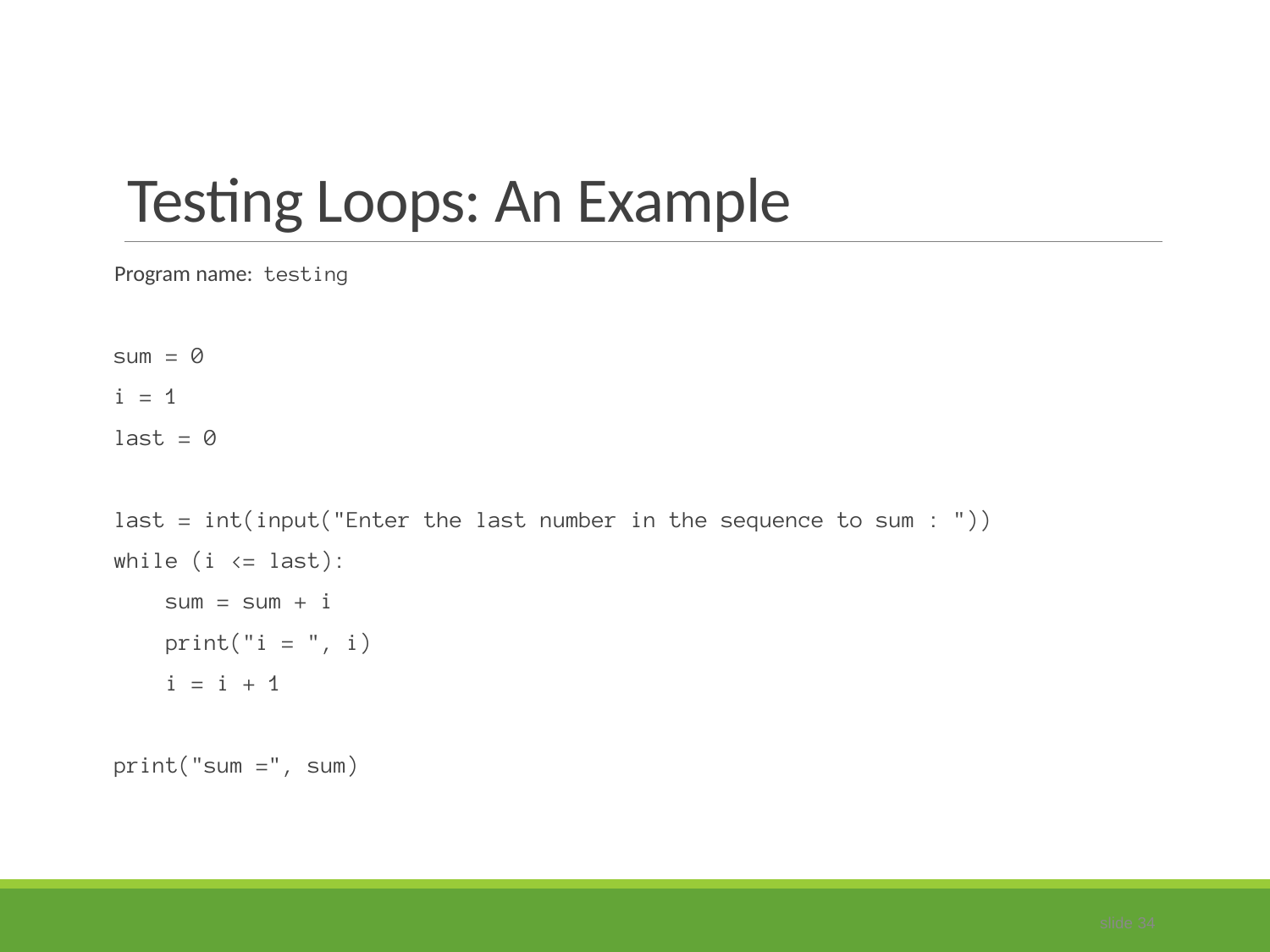

# Testing Loops: An Example
Program name: testing

sum = 0
i = 1
last = 0

last = int(input("Enter the last number in the sequence to sum : "))
while (i <= last):
    sum = sum + i
    print("i = ", i)
    i = i + 1

print("sum =", sum)

slide 34